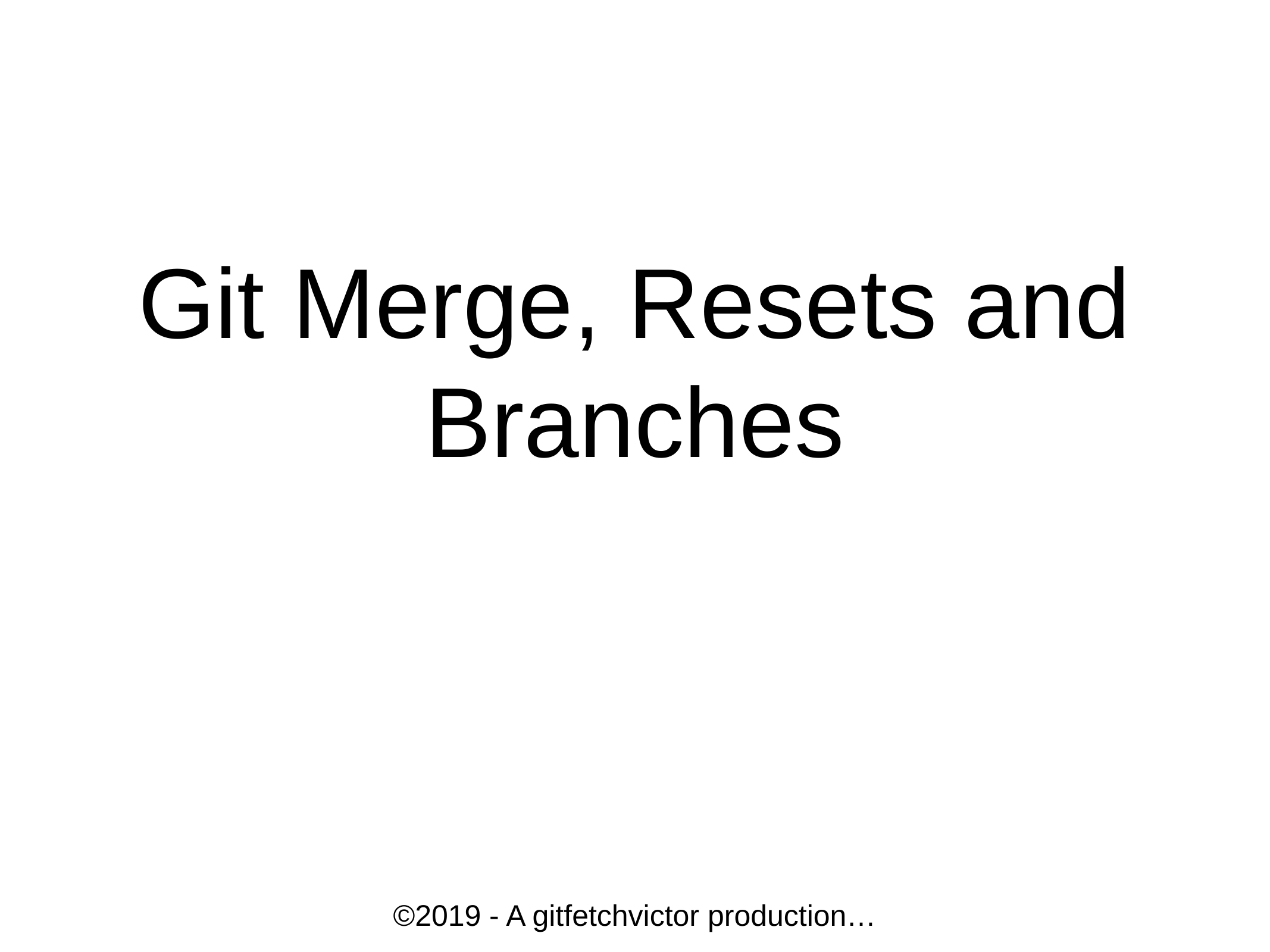

# Git Merge, Resets and Branches
©2019 - A gitfetchvictor production…